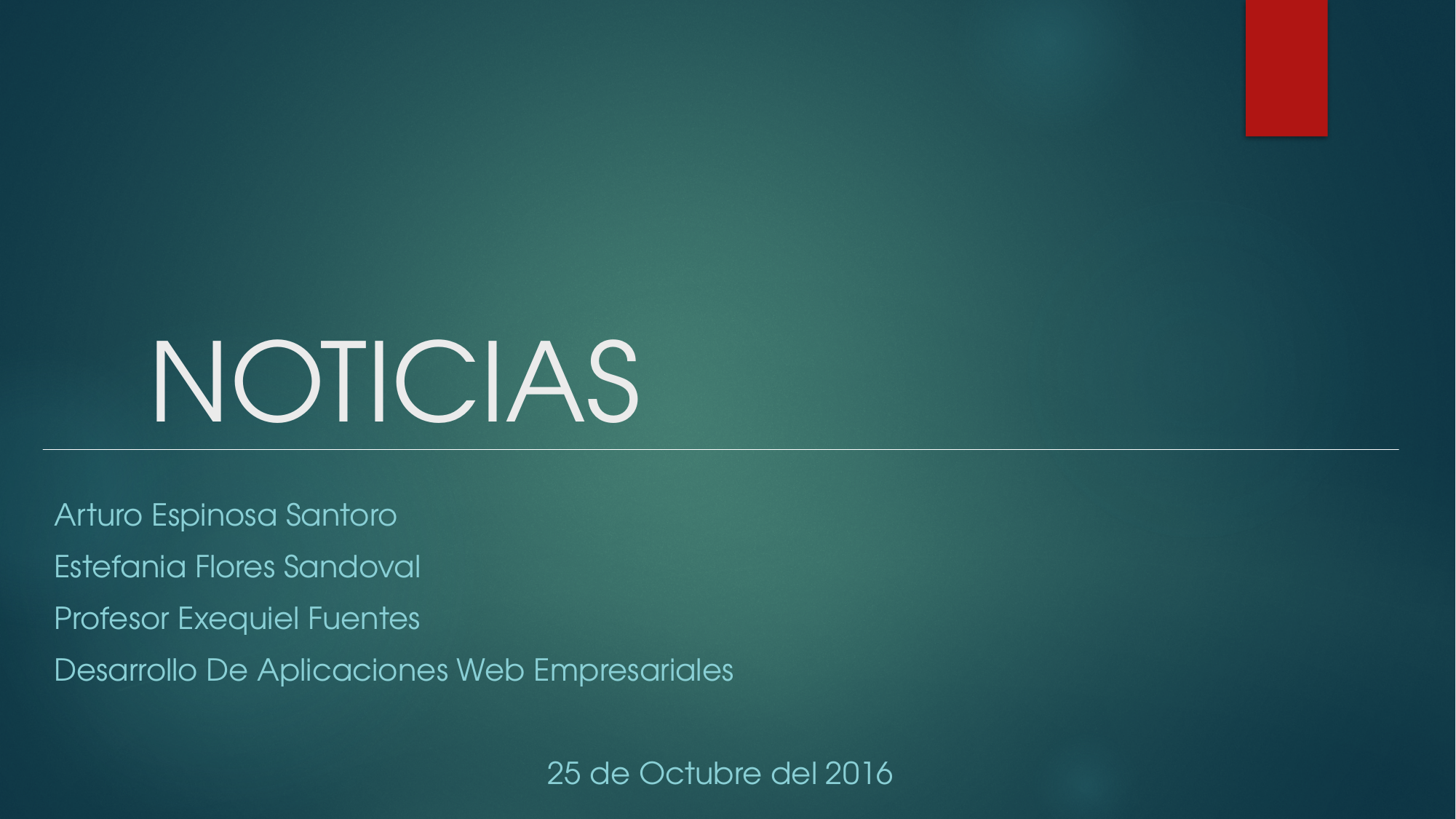

# NOTICIAS
Arturo Espinosa Santoro
Estefania Flores Sandoval
Profesor Exequiel Fuentes
Desarrollo De Aplicaciones Web Empresariales

25 de Octubre del 2016